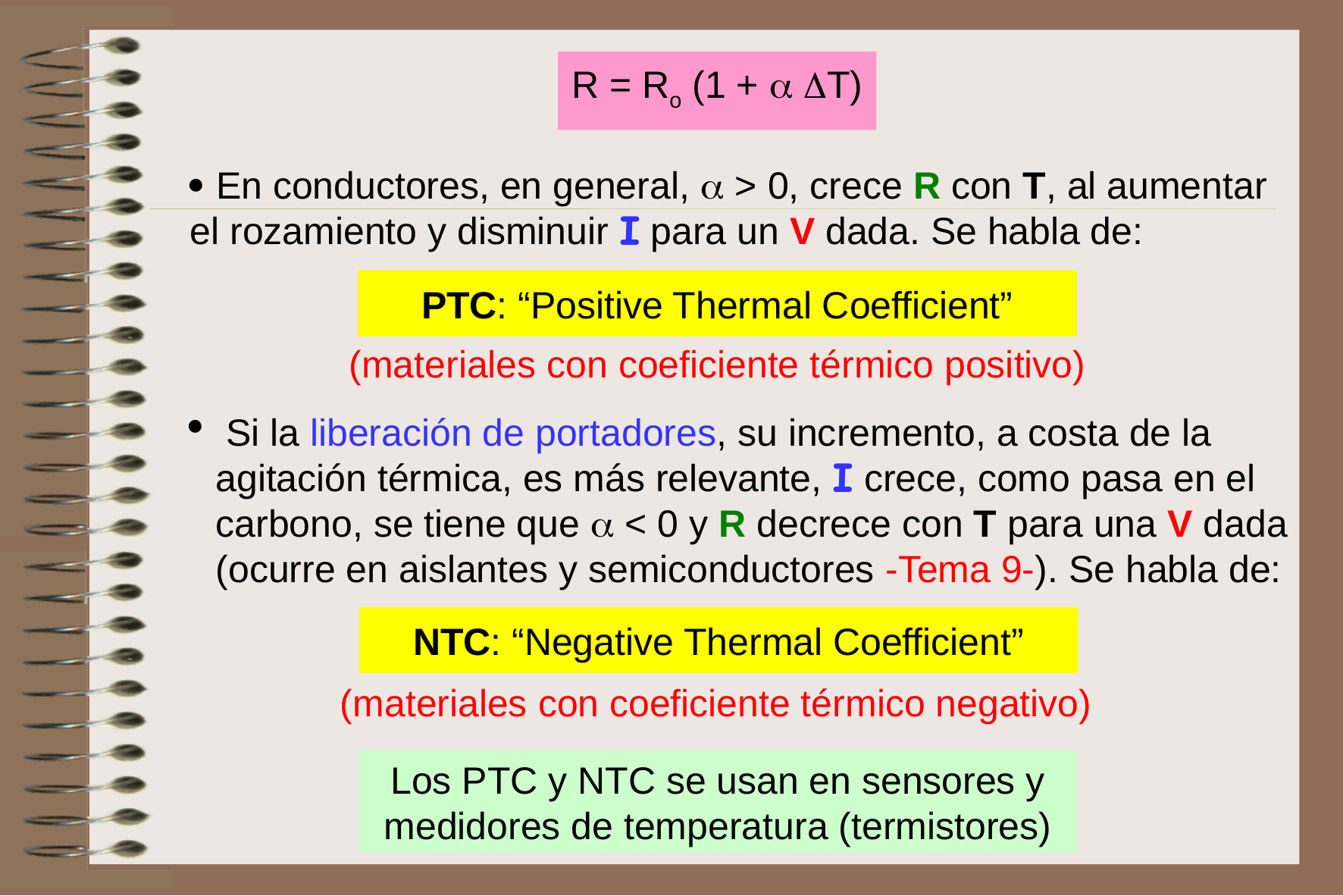

R = Ro (1 + α ΔT)
• En conductores, en general, α > 0, crece R con T, al aumentar el rozamiento y disminuir I para un V dada. Se habla de:
PTC: “Positive Thermal Coefficient”
(materiales con coeficiente térmico positivo)
 Si la liberación de portadores, su incremento, a costa de la agitación térmica, es más relevante, I crece, como pasa en el carbono, se tiene que α < 0 y R decrece con T para una V dada (ocurre en aislantes y semiconductores -Tema 9-). Se habla de:
NTC: “Negative Thermal Coefficient”
(materiales con coeficiente térmico negativo)
Los PTC y NTC se usan en sensores y medidores de temperatura (termistores)